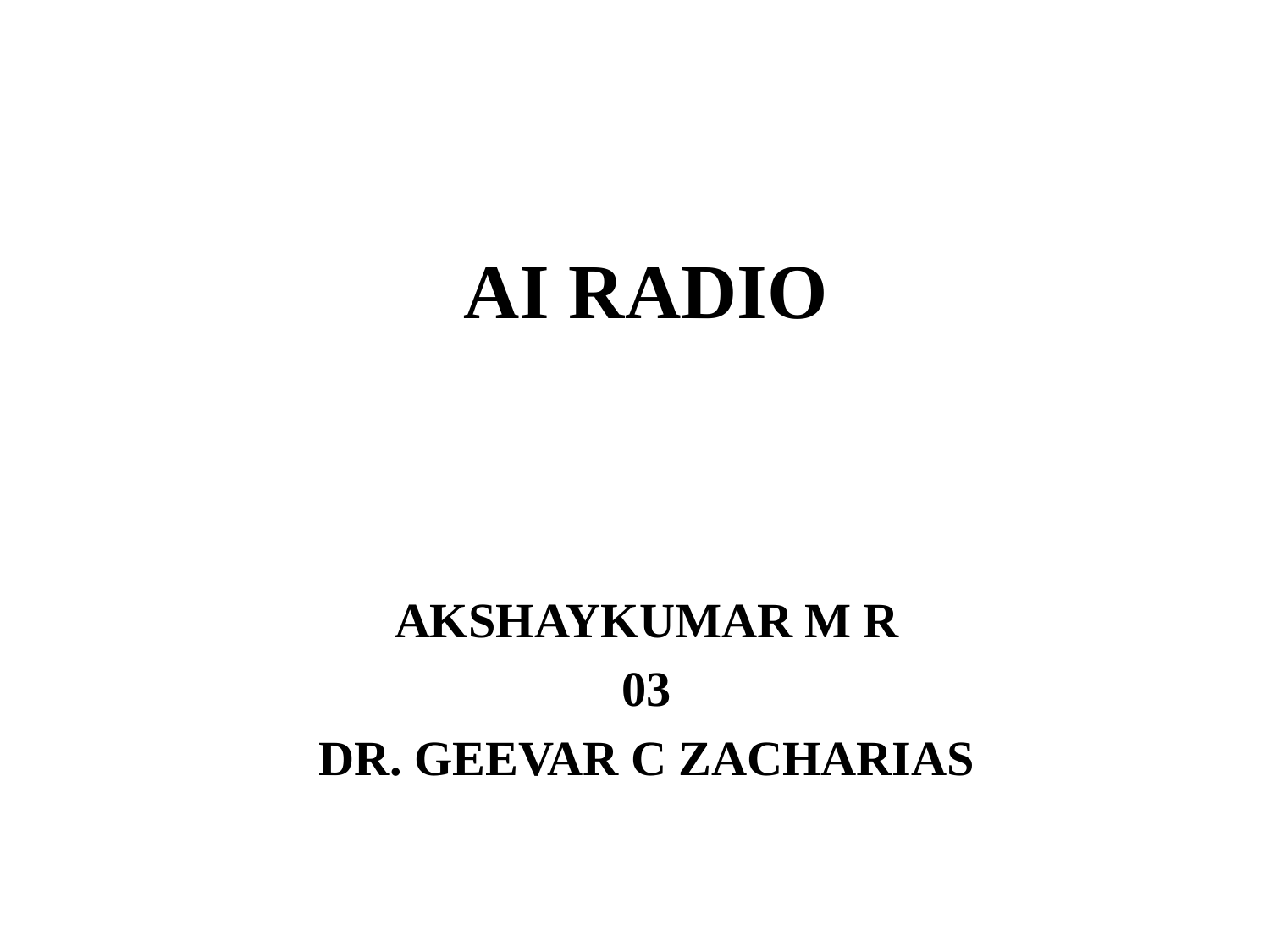

# AI RADIO
AKSHAYKUMAR M R
03
DR. GEEVAR C ZACHARIAS